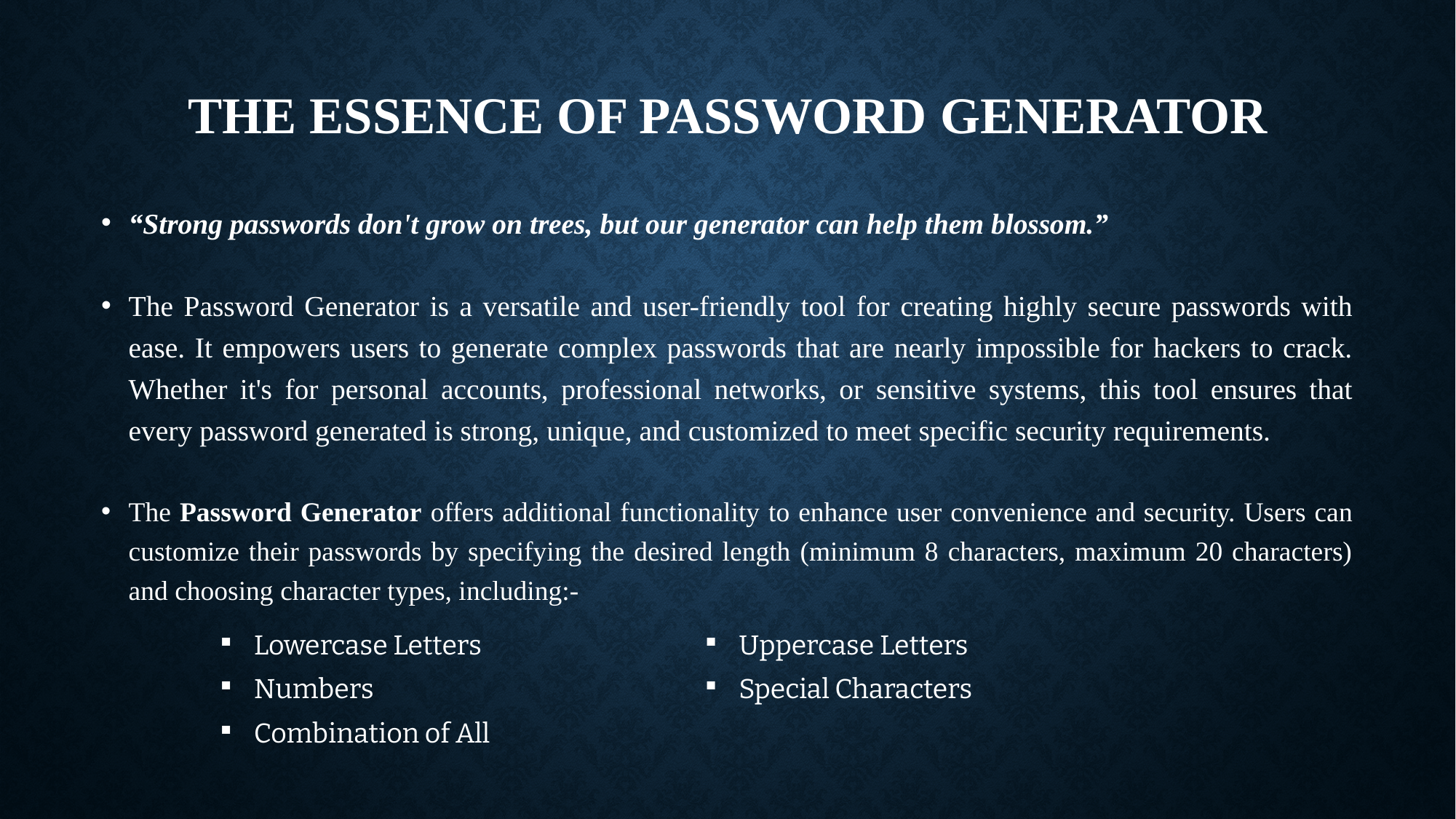

# The Essence of Password Generator
“Strong passwords don't grow on trees, but our generator can help them blossom.”

The Password Generator is a versatile and user-friendly tool for creating highly secure passwords with ease. It empowers users to generate complex passwords that are nearly impossible for hackers to crack. Whether it's for personal accounts, professional networks, or sensitive systems, this tool ensures that every password generated is strong, unique, and customized to meet specific security requirements.

The Password Generator offers additional functionality to enhance user convenience and security. Users can customize their passwords by specifying the desired length (minimum 8 characters, maximum 20 characters) and choosing character types, including:-
| Lowercase Letters | Uppercase Letters |
| --- | --- |
| Numbers | Special Characters |
| Combination of All |  |